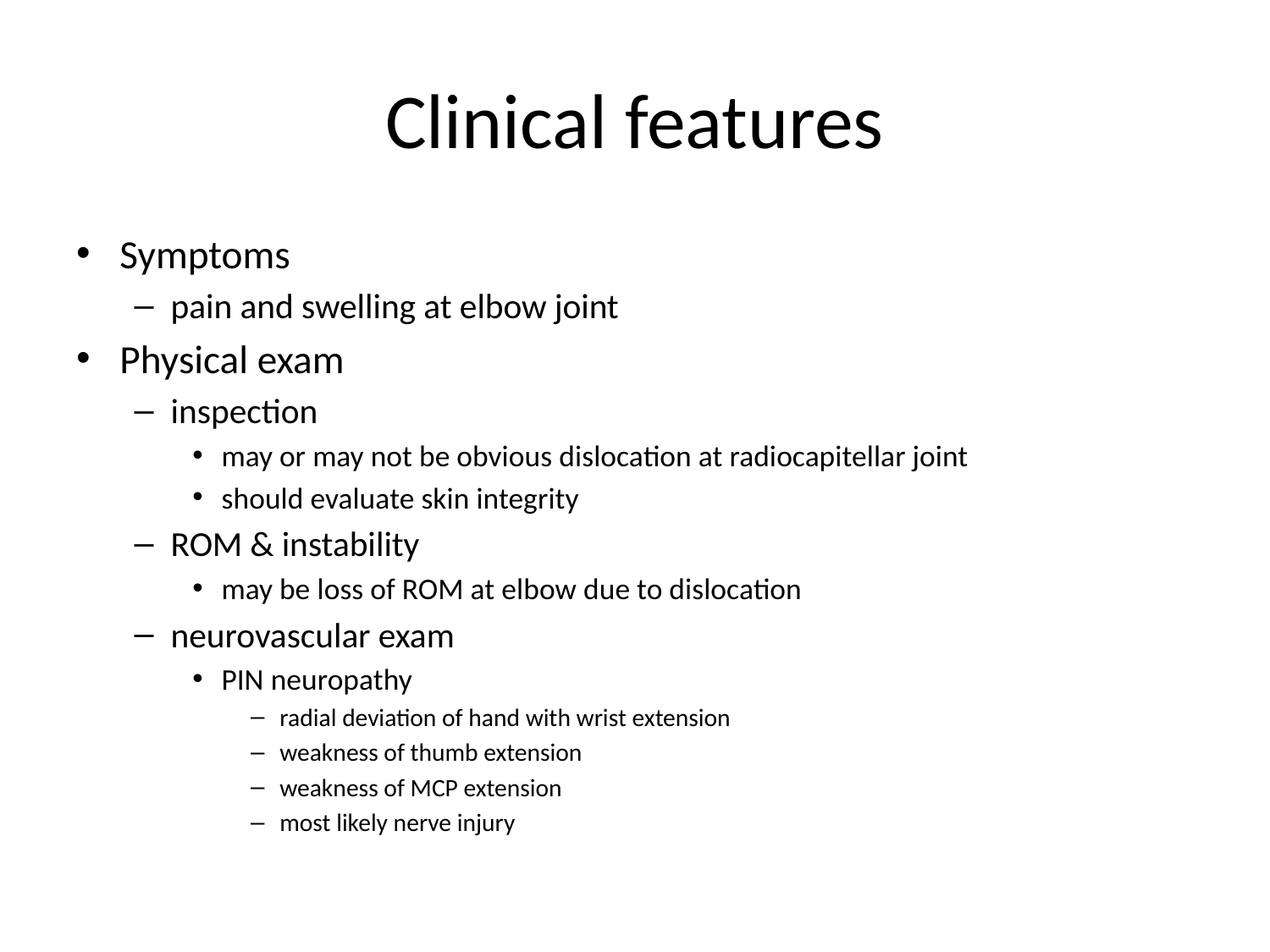

# Clinical features
Symptoms
pain and swelling at elbow joint
Physical exam
inspection
may or may not be obvious dislocation at radiocapitellar joint
should evaluate skin integrity
ROM & instability
may be loss of ROM at elbow due to dislocation
neurovascular exam
PIN neuropathy
radial deviation of hand with wrist extension
weakness of thumb extension
weakness of MCP extension
most likely nerve injury